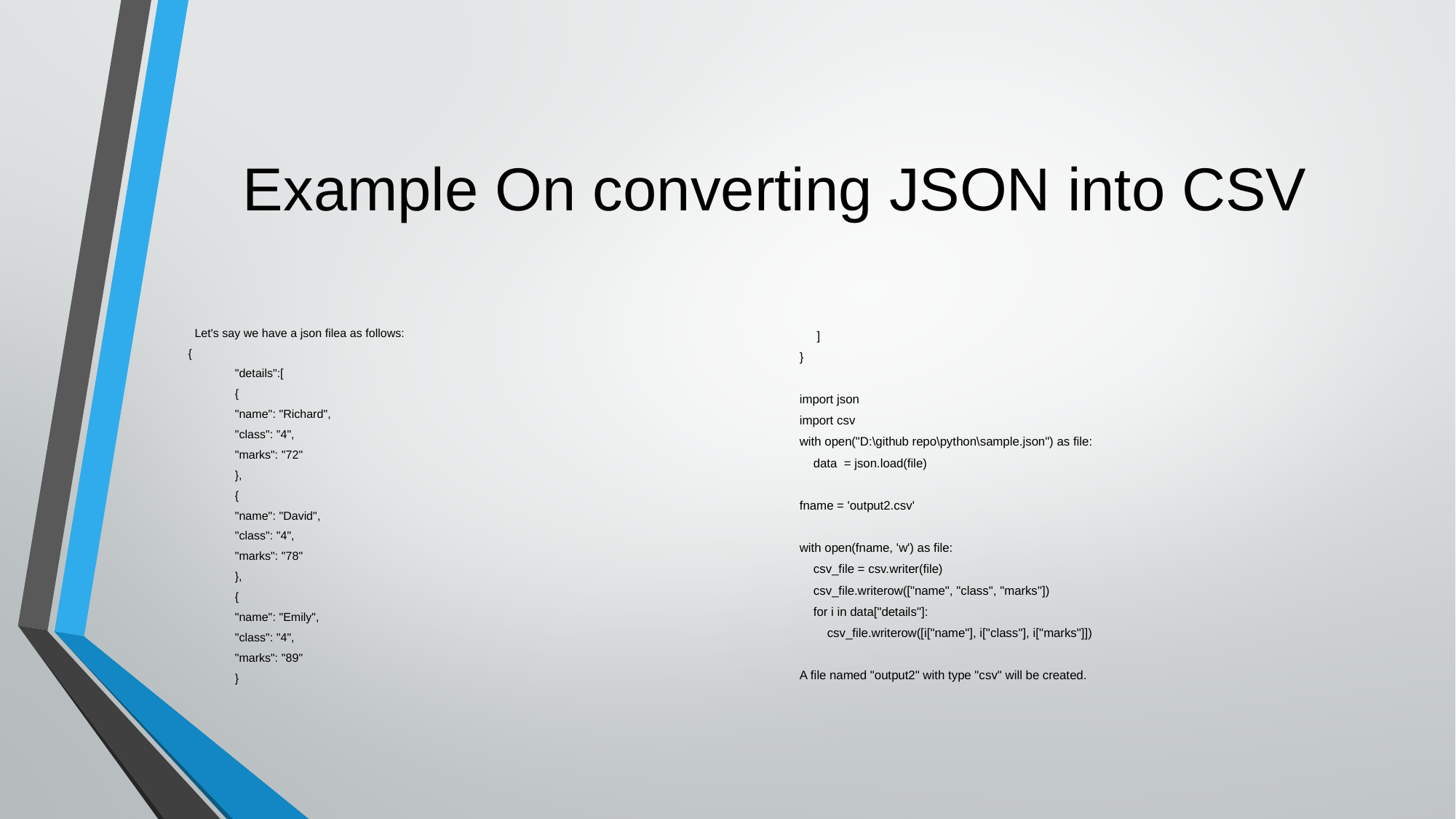

# Example On converting JSON into CSV
  Let's say we have a json filea as follows:
{
	"details":[
	{
	"name": "Richard",
	"class": "4",
	"marks": "72"
	},
	{
	"name": "David",
	"class": "4",
	"marks": "78"
	},
	{
	"name": "Emily",
	"class": "4",
	"marks": "89"
	}
     ]
}

import json
import csv
with open("D:\github repo\python\sample.json") as file:
    data  = json.load(file)

fname = 'output2.csv'

with open(fname, 'w') as file:
    csv_file = csv.writer(file)
    csv_file.writerow(["name", "class", "marks"])
    for i in data["details"]:
        csv_file.writerow([i["name"], i["class"], i["marks"]])

A file named "output2" with type "csv" will be created.